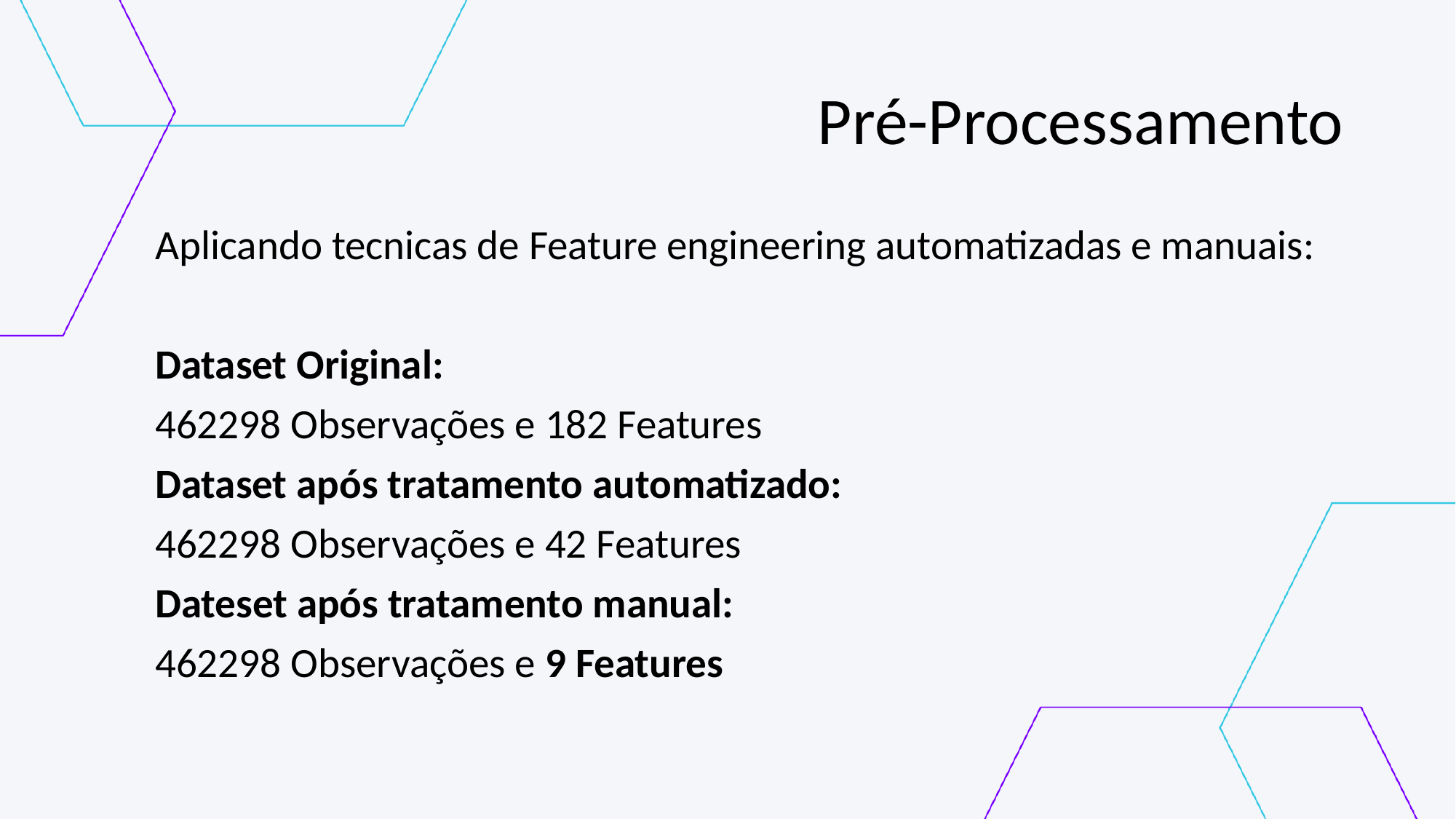

# Pré-Processamento
Aplicando tecnicas de Feature engineering automatizadas e manuais:

Dataset Original:
462298 Observações e 182 Features
Dataset após tratamento automatizado:
462298 Observações e 42 Features
Dateset após tratamento manual:
462298 Observações e 9 Features